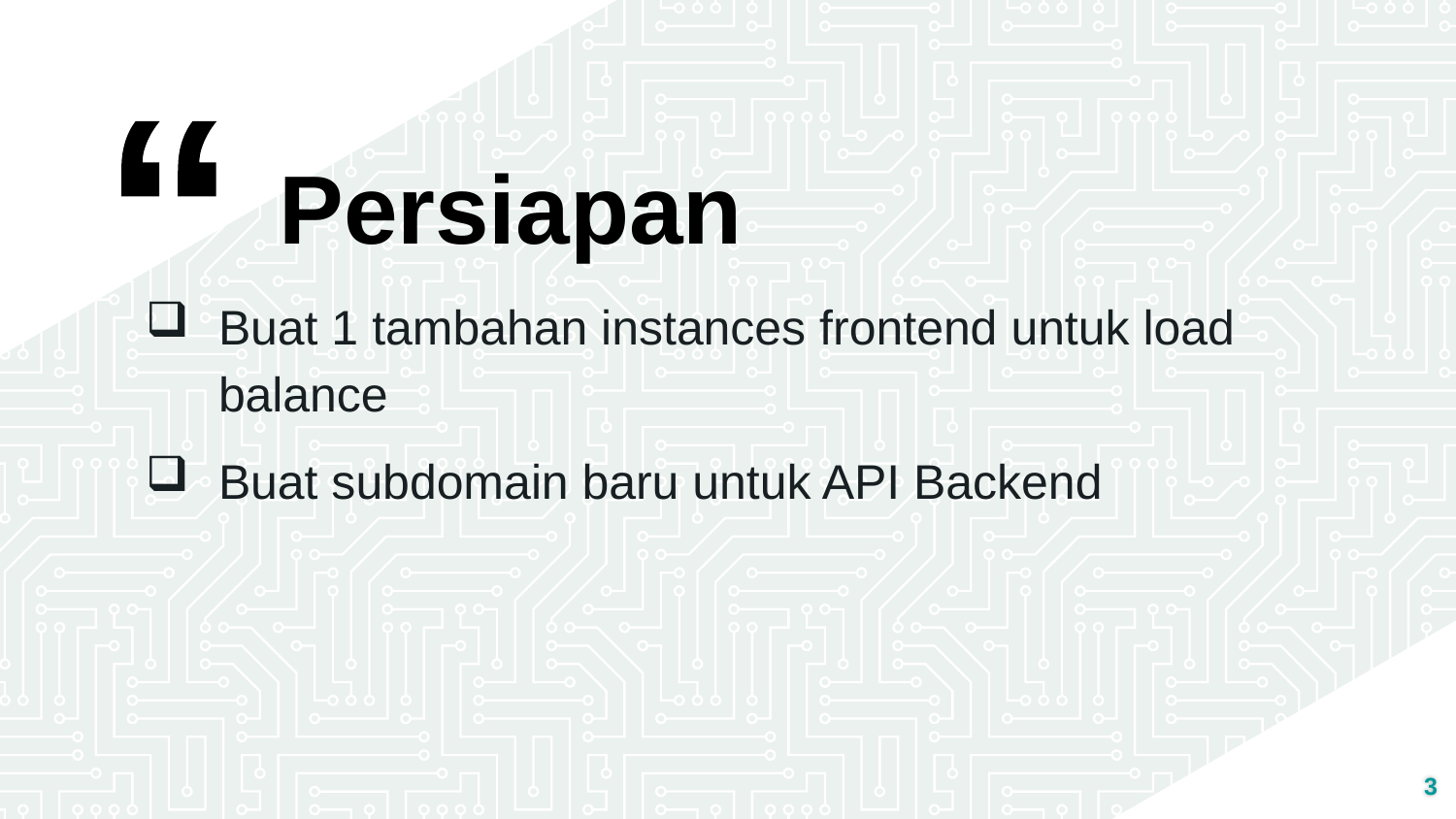

Persiapan
Buat 1 tambahan instances frontend untuk load balance
Buat subdomain baru untuk API Backend
3